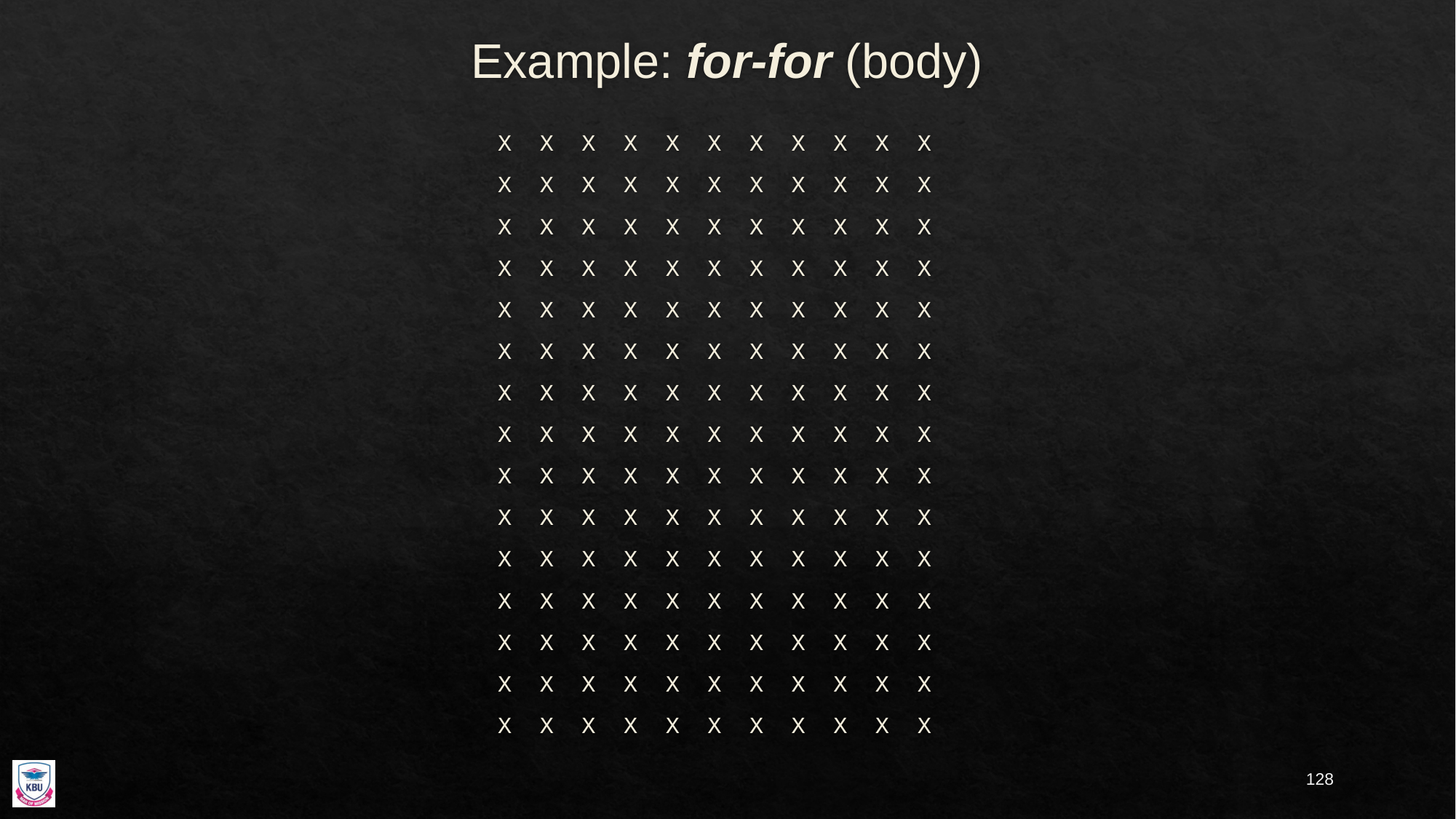

# Example: for-for (body)
 X  X  X  X  X  X  X  X  X  X  X
 X  X  X  X  X  X  X  X  X  X  X
 X  X  X  X  X  X  X  X  X  X  X
 X  X  X  X  X  X  X  X  X  X  X
 X  X  X  X  X  X  X  X  X  X  X
 X  X  X  X  X  X  X  X  X  X  X
 X  X  X  X  X  X  X  X  X  X  X
 X  X  X  X  X  X  X  X  X  X  X
 X  X  X  X  X  X  X  X  X  X  X
 X  X  X  X  X  X  X  X  X  X  X
 X  X  X  X  X  X  X  X  X  X  X
 X  X  X  X  X  X  X  X  X  X  X
 X  X  X  X  X  X  X  X  X  X  X
 X  X  X  X  X  X  X  X  X  X  X
 X  X  X  X  X  X  X  X  X  X  X
128